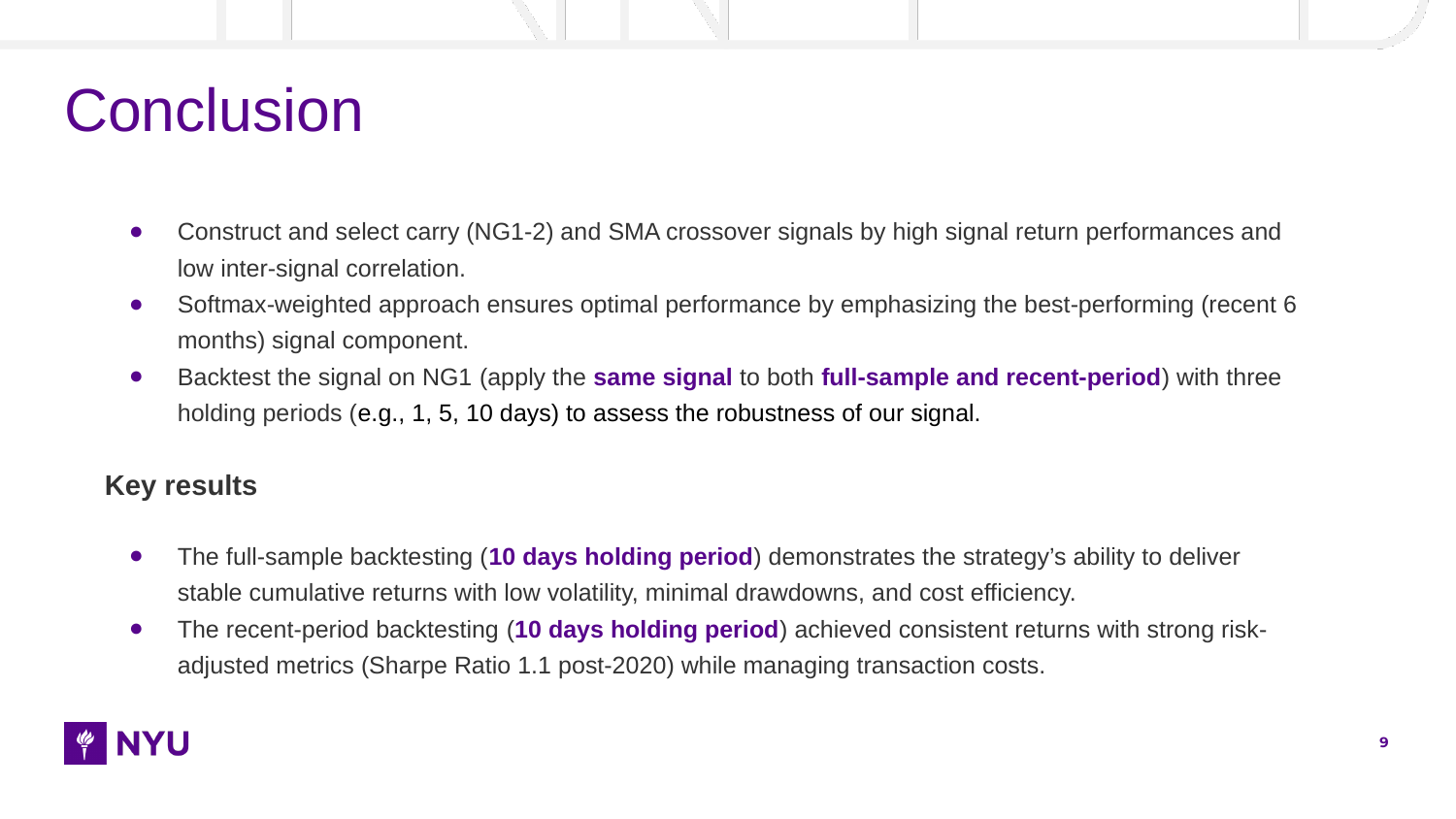

# Conclusion
Construct and select carry (NG1-2) and SMA crossover signals by high signal return performances and low inter-signal correlation.
Softmax-weighted approach ensures optimal performance by emphasizing the best-performing (recent 6 months) signal component.
Backtest the signal on NG1 (apply the same signal to both full-sample and recent-period) with three holding periods (e.g., 1, 5, 10 days) to assess the robustness of our signal.
Key results
The full-sample backtesting (10 days holding period) demonstrates the strategy’s ability to deliver stable cumulative returns with low volatility, minimal drawdowns, and cost efficiency.
The recent-period backtesting (10 days holding period) achieved consistent returns with strong risk-adjusted metrics (Sharpe Ratio 1.1 post-2020) while managing transaction costs.